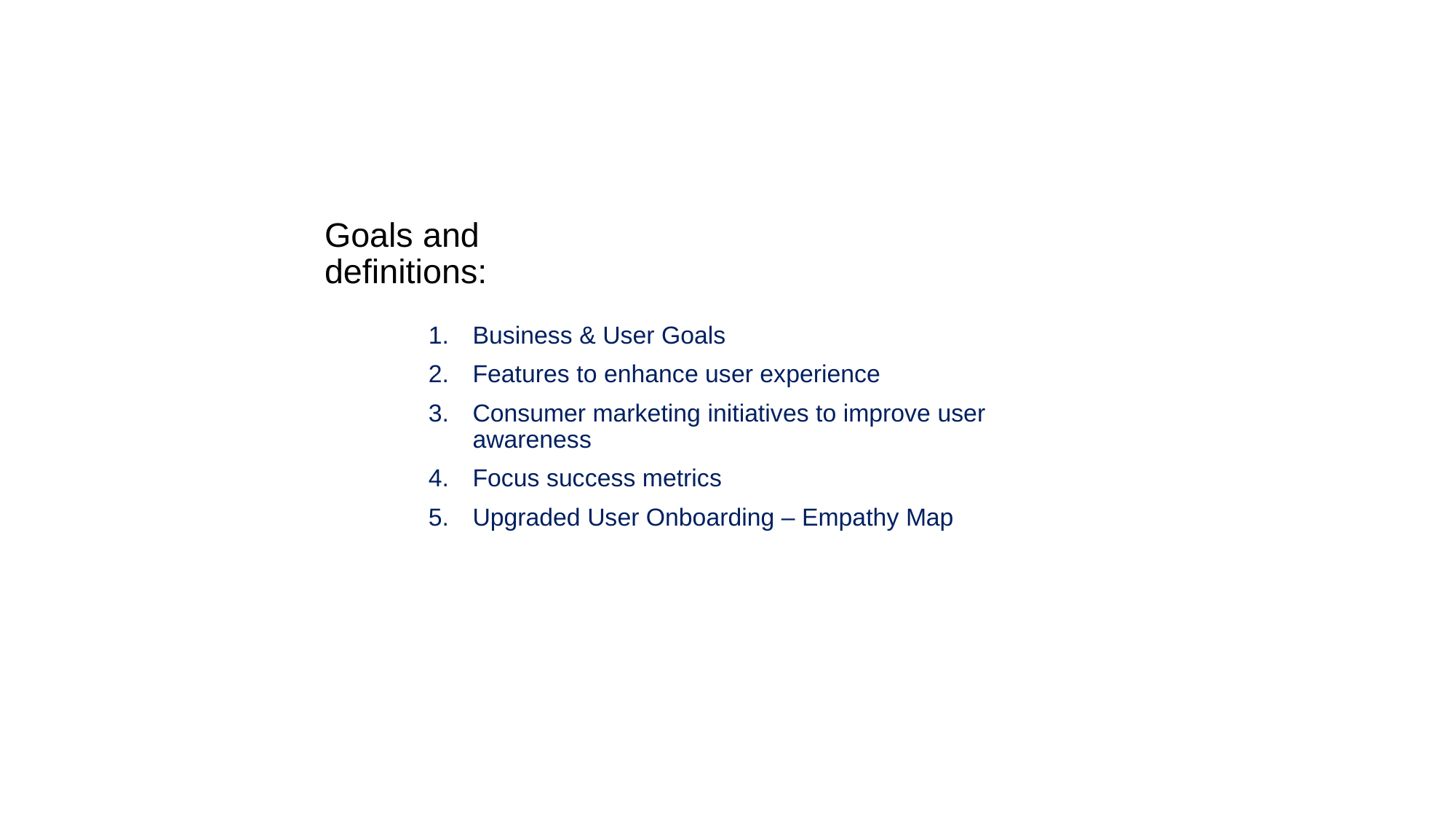

# Goals and definitions:
Business & User Goals
Features to enhance user experience
Consumer marketing initiatives to improve user awareness
Focus success metrics
Upgraded User Onboarding – Empathy Map